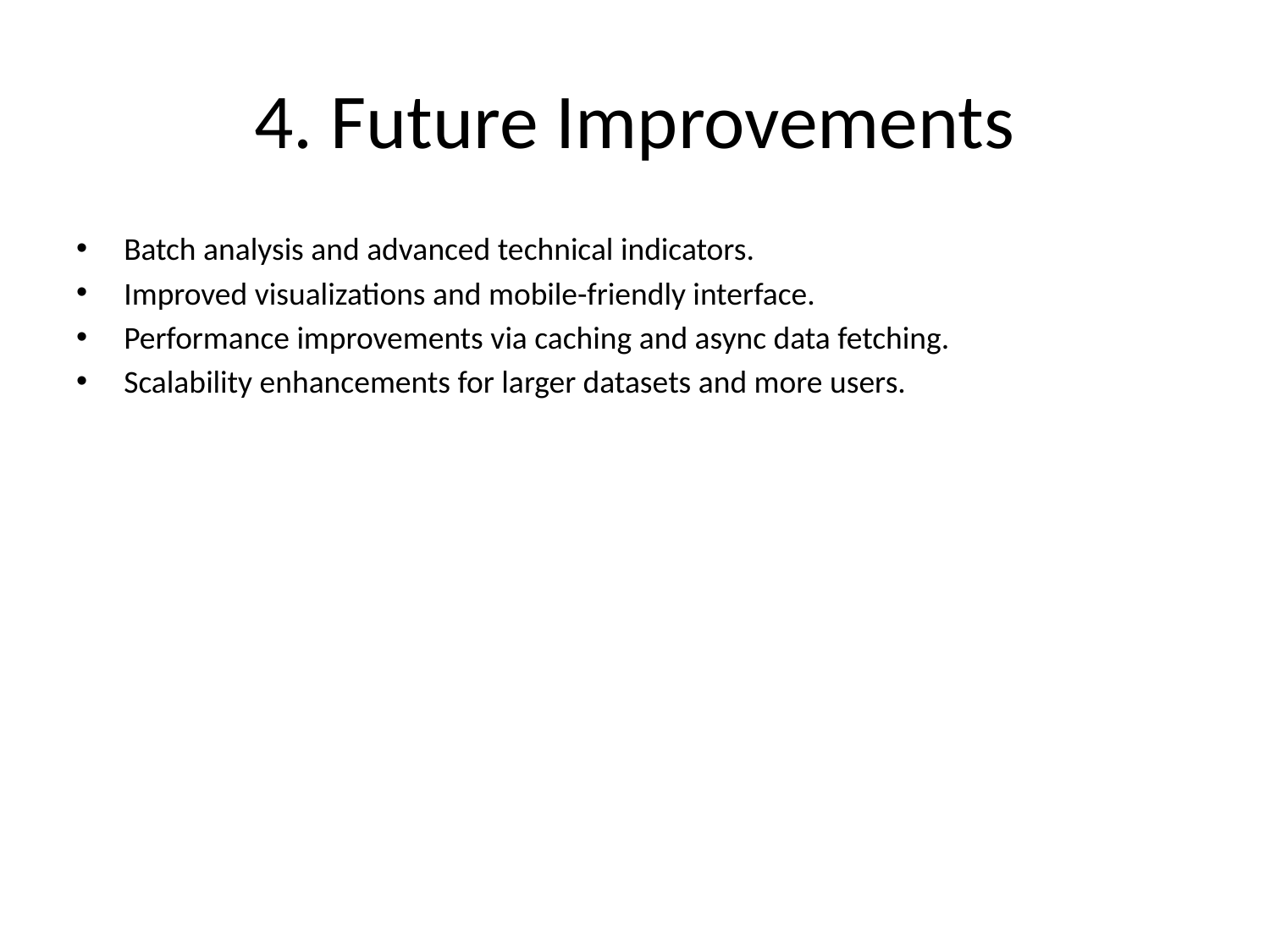

# 4. Future Improvements
Batch analysis and advanced technical indicators.
Improved visualizations and mobile-friendly interface.
Performance improvements via caching and async data fetching.
Scalability enhancements for larger datasets and more users.